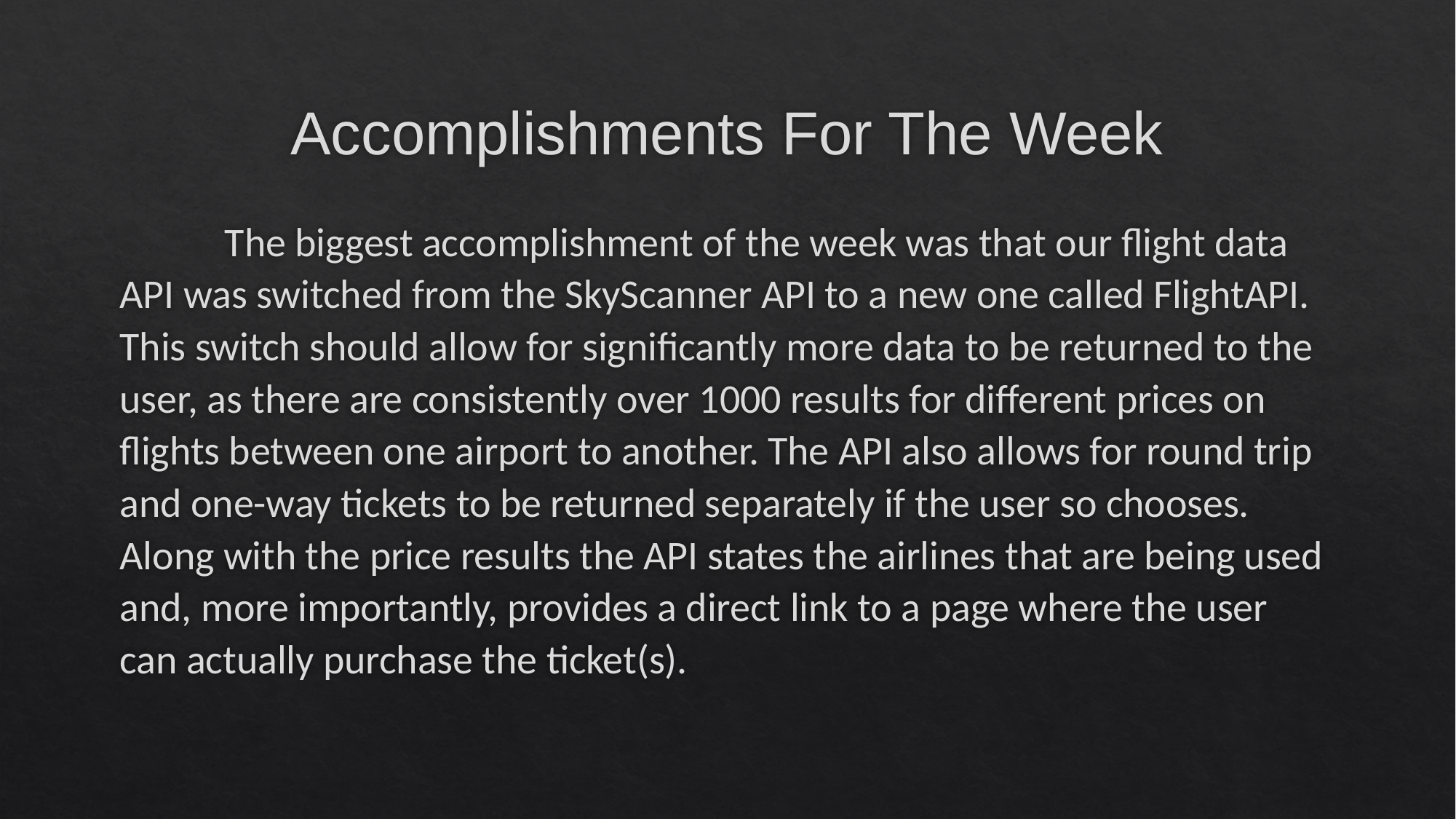

# Accomplishments For The Week
		The biggest accomplishment of the week was that our flight data API was switched from the SkyScanner API to a new one called FlightAPI. This switch should allow for significantly more data to be returned to the user, as there are consistently over 1000 results for different prices on flights between one airport to another. The API also allows for round trip and one-way tickets to be returned separately if the user so chooses. Along with the price results the API states the airlines that are being used and, more importantly, provides a direct link to a page where the user can actually purchase the ticket(s).